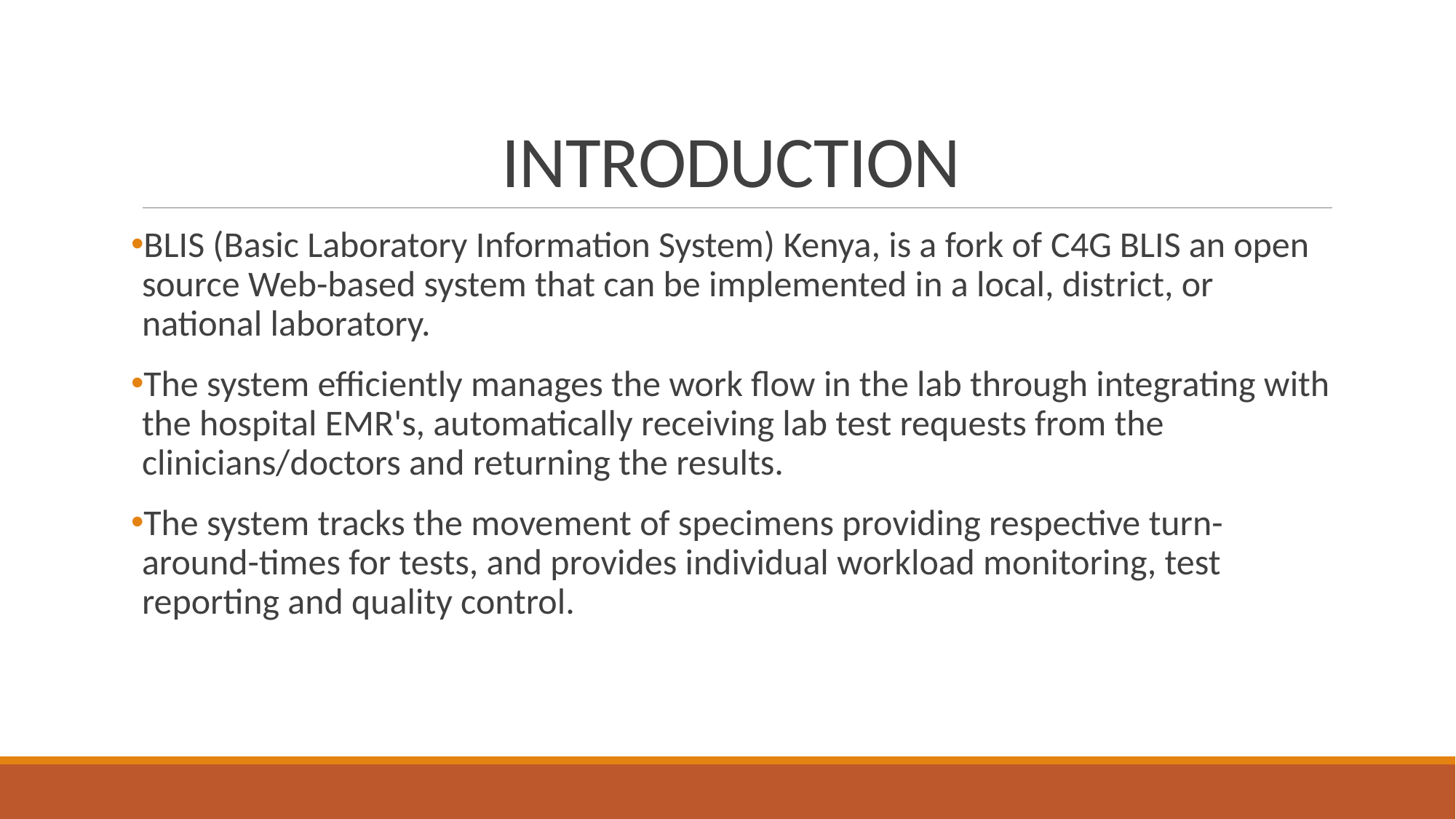

# INTRODUCTION
BLIS (Basic Laboratory Information System) Kenya, is a fork of C4G BLIS an open source Web-based system that can be implemented in a local, district, or national laboratory.
The system efficiently manages the work flow in the lab through integrating with the hospital EMR's, automatically receiving lab test requests from the clinicians/doctors and returning the results.
The system tracks the movement of specimens providing respective turn-around-times for tests, and provides individual workload monitoring, test reporting and quality control.